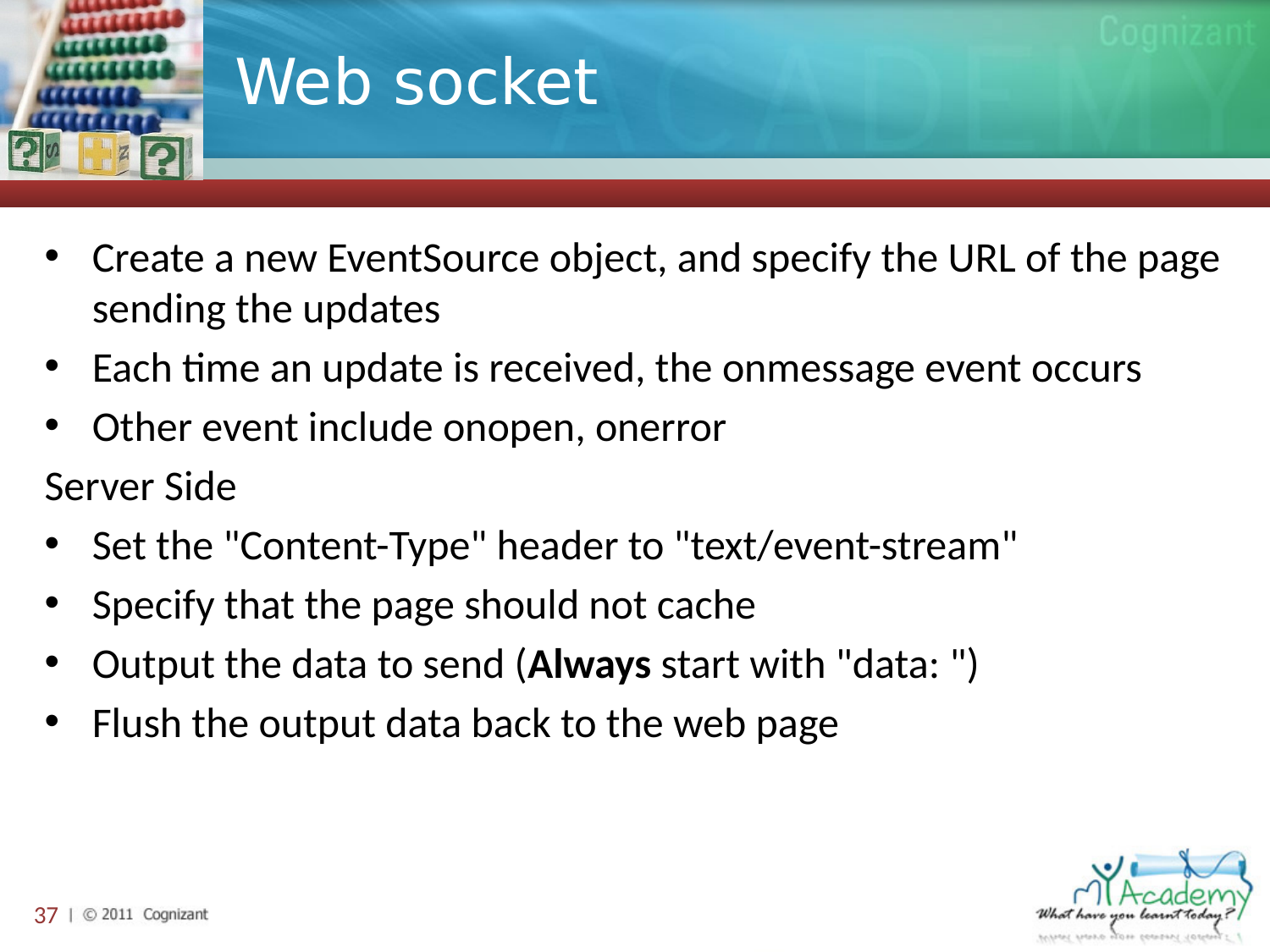

# Web socket
Create a new EventSource object, and specify the URL of the page sending the updates
Each time an update is received, the onmessage event occurs
Other event include onopen, onerror
Server Side
Set the "Content-Type" header to "text/event-stream"
Specify that the page should not cache
Output the data to send (Always start with "data: ")
Flush the output data back to the web page

37